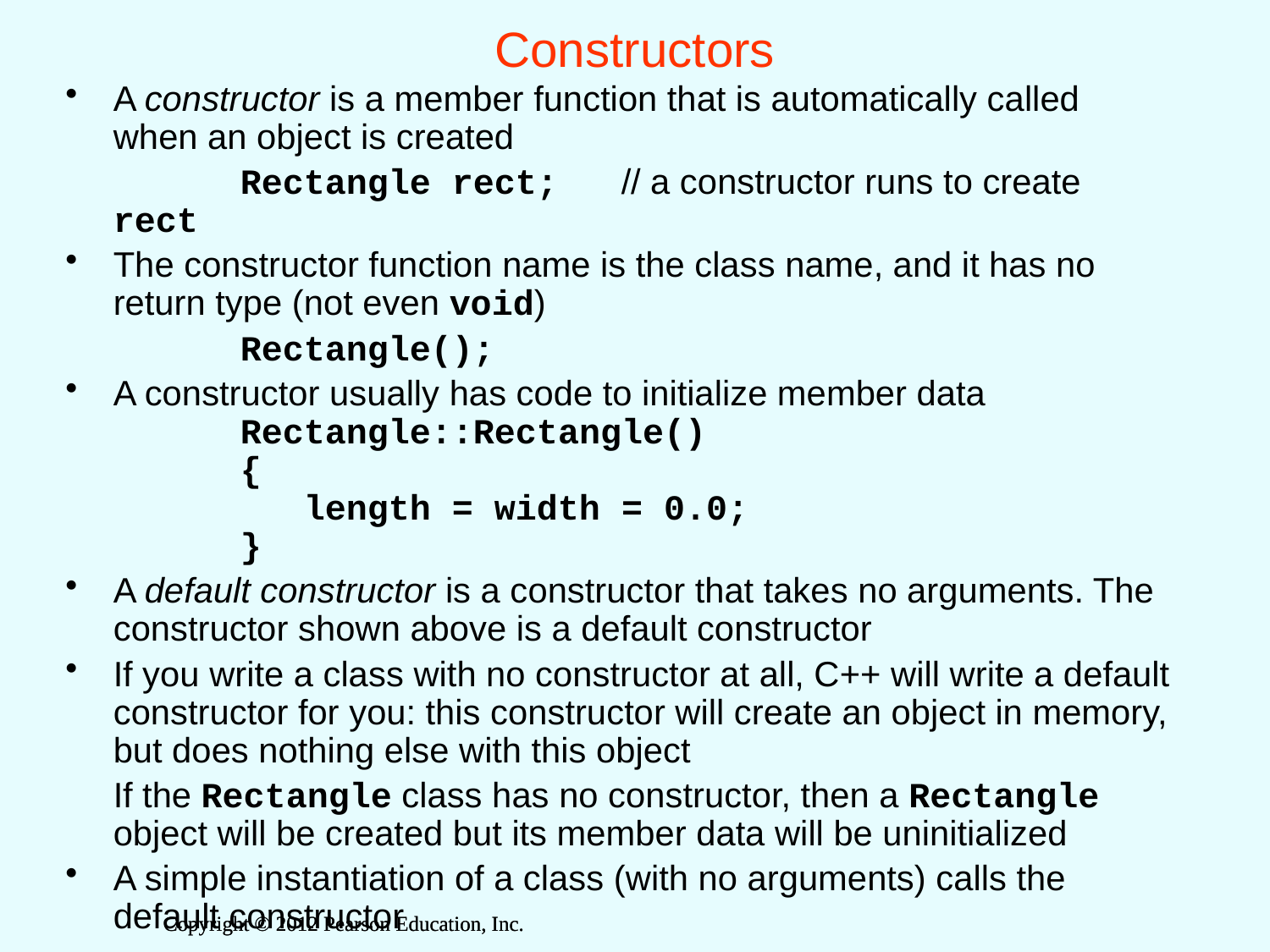

# Constructors
A constructor is a member function that is automatically called when an object is created
		Rectangle rect;   // a constructor runs to create rect
The constructor function name is the class name, and it has no return type (not even void)
		Rectangle();
A constructor usually has code to initialize member data
		Rectangle::Rectangle()
		{
		   length = width = 0.0;
		}
A default constructor is a constructor that takes no arguments. The constructor shown above is a default constructor
If you write a class with no constructor at all, C++ will write a default constructor for you: this constructor will create an object in memory, but does nothing else with this object
	If the Rectangle class has no constructor, then a Rectangle object will be created but its member data will be uninitialized
A simple instantiation of a class (with no arguments) calls the default constructor